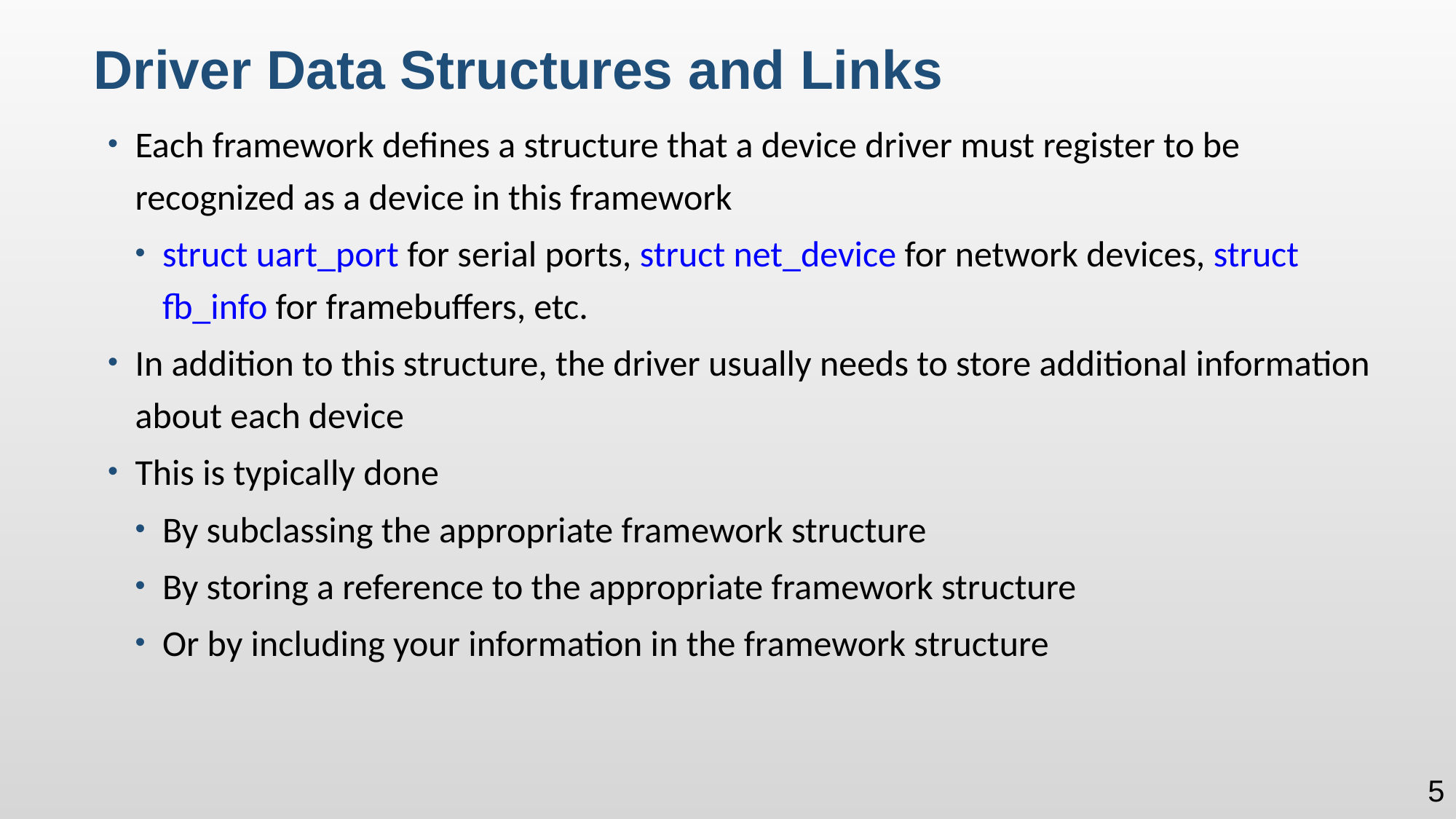

Driver Data Structures and Links
Each framework defines a structure that a device driver must register to be recognized as a device in this framework
struct uart_port for serial ports, struct net_device for network devices, struct fb_info for framebuffers, etc.
In addition to this structure, the driver usually needs to store additional information about each device
This is typically done
By subclassing the appropriate framework structure
By storing a reference to the appropriate framework structure
Or by including your information in the framework structure
5